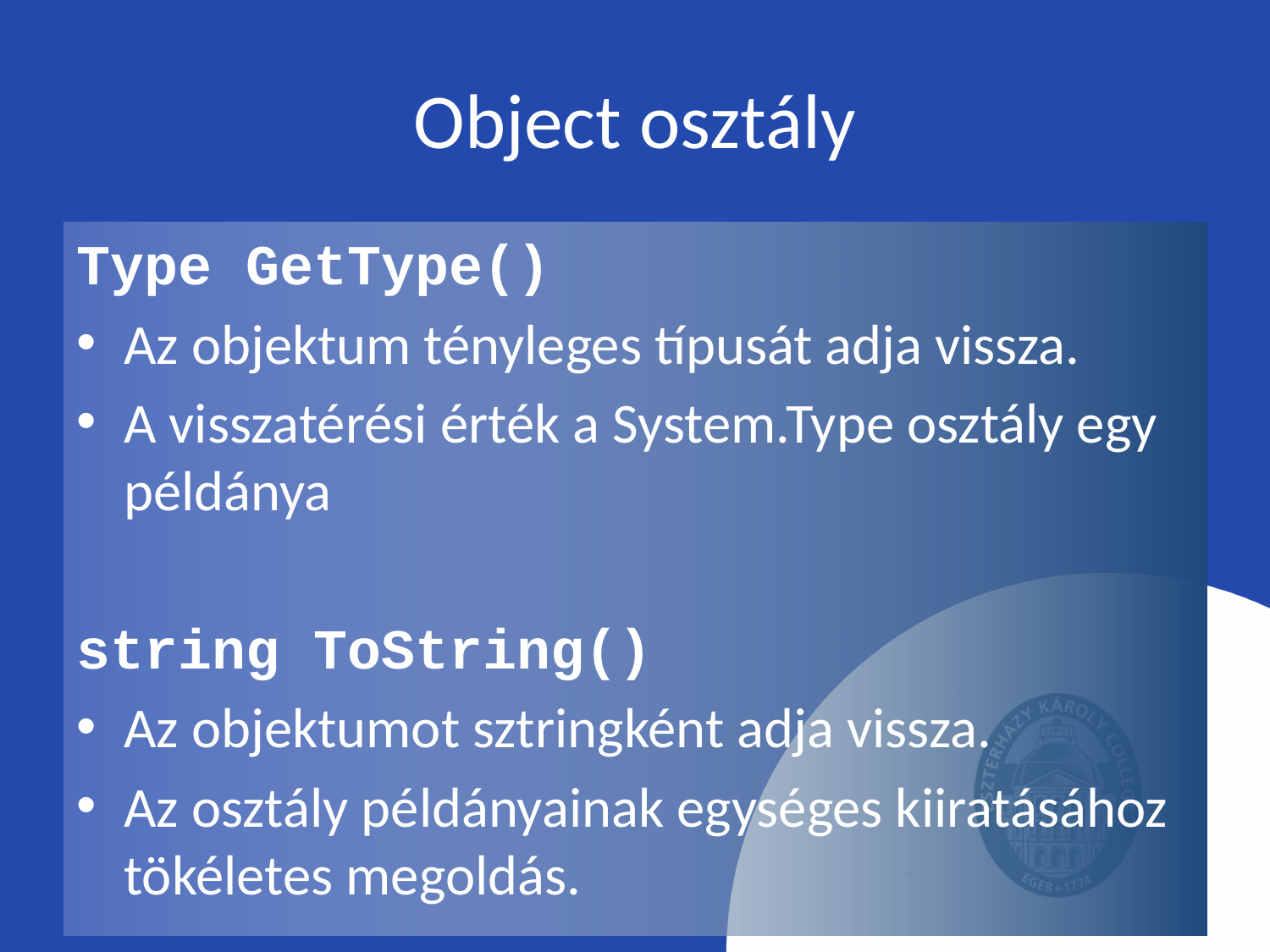

# Object osztály
Type GetType()
Az objektum tényleges típusát adja vissza.
A visszatérési érték a System.Type osztály egy példánya

string ToString()
Az objektumot sztringként adja vissza.
Az osztály példányainak egységes kiiratásához tökéletes megoldás.